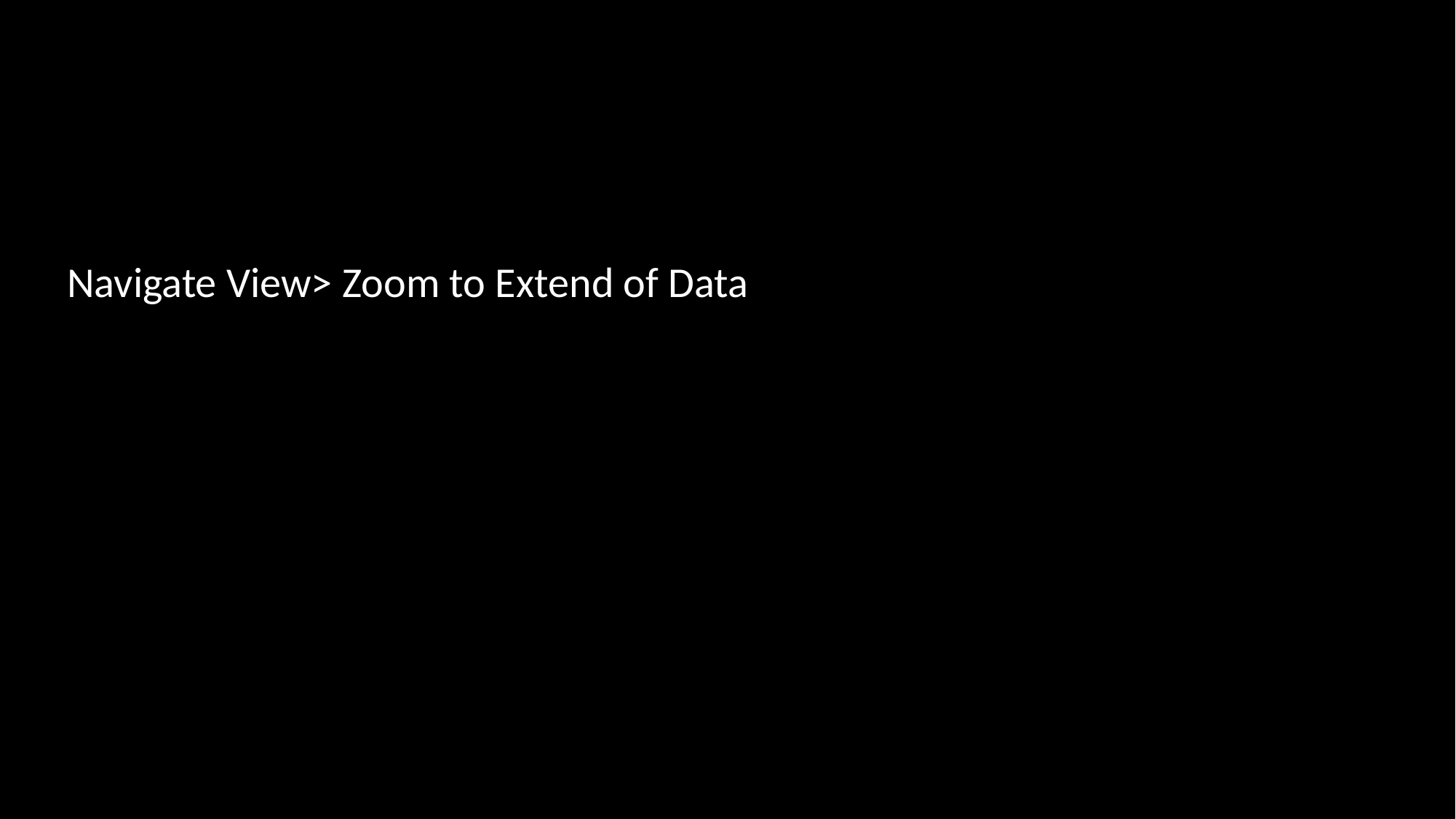

Navigate View> Zoom to Extend of Data